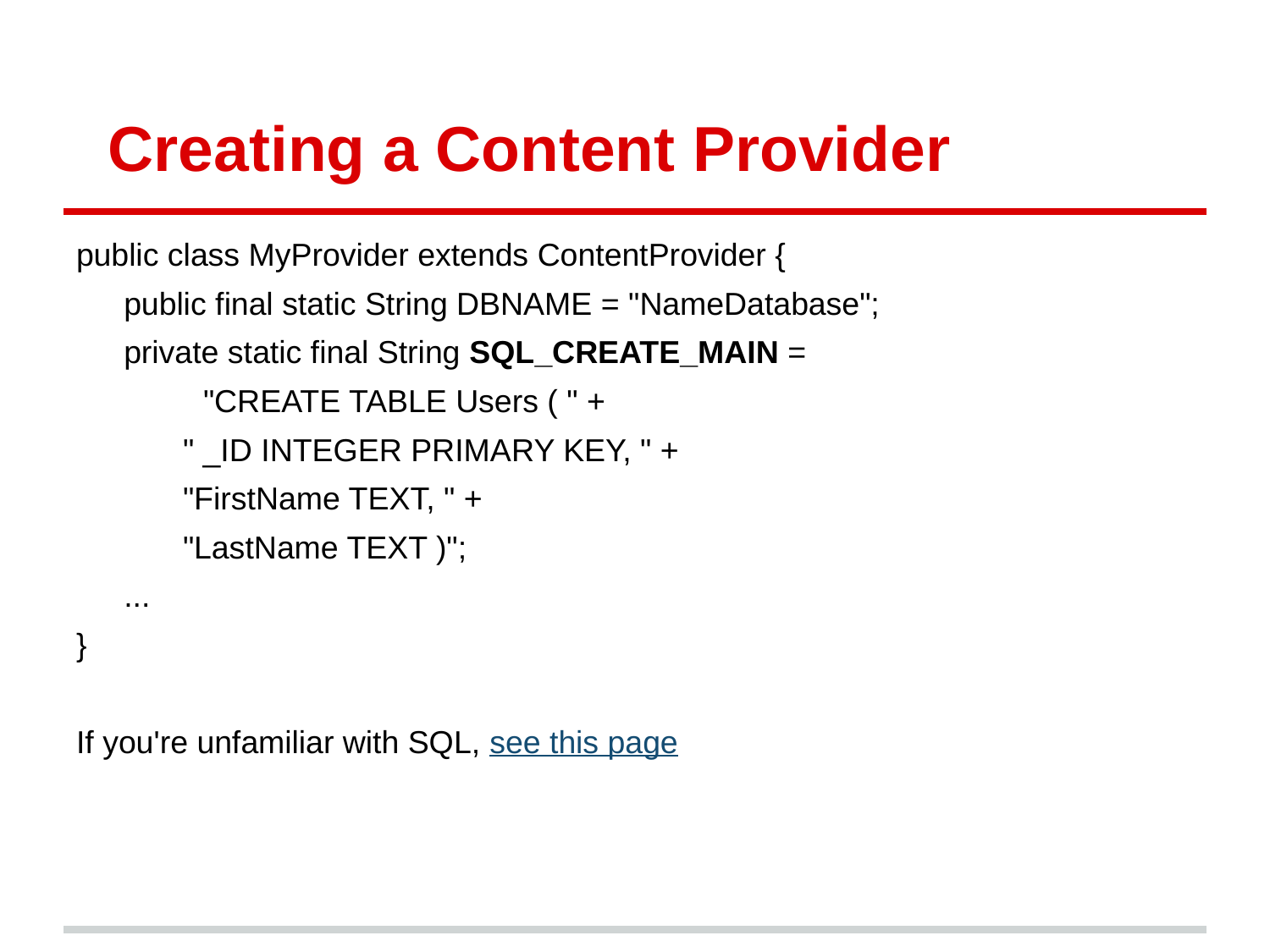

# Creating a Content Provider
public class MyProvider extends ContentProvider {
	public final static String DBNAME = "NameDatabase";
	private static final String SQL_CREATE_MAIN =
"CREATE TABLE Users ( " +
            " _ID INTEGER PRIMARY KEY, " +
            "FirstName TEXT, " +
            "LastName TEXT )";
	...
}

If you're unfamiliar with SQL, see this page